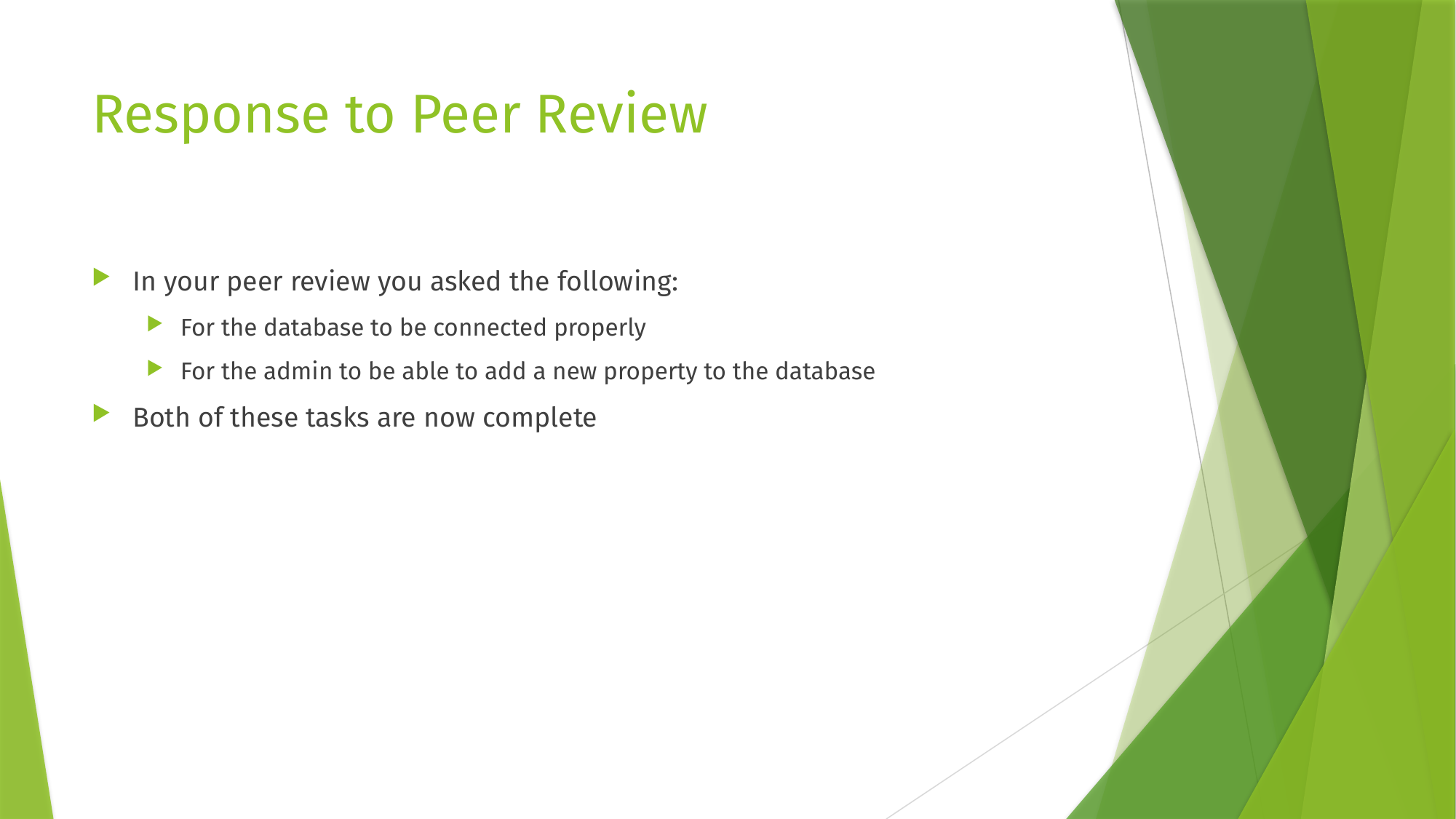

# Response to Peer Review
In your peer review you asked the following:
For the database to be connected properly
For the admin to be able to add a new property to the database
Both of these tasks are now complete